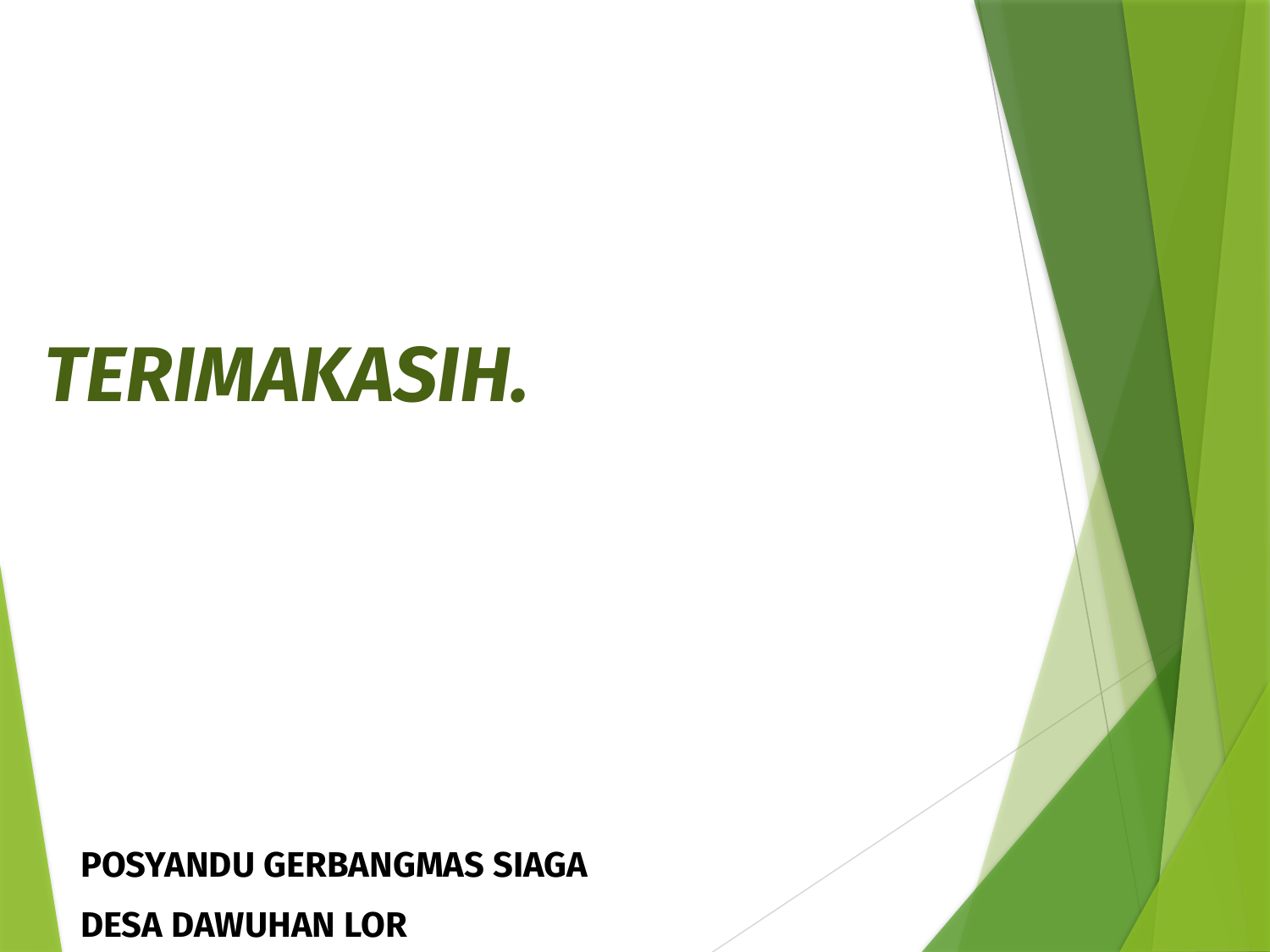

# TERIMAKASIH.
POSYANDU GERBANGMAS SIAGA
DESA DAWUHAN LOR